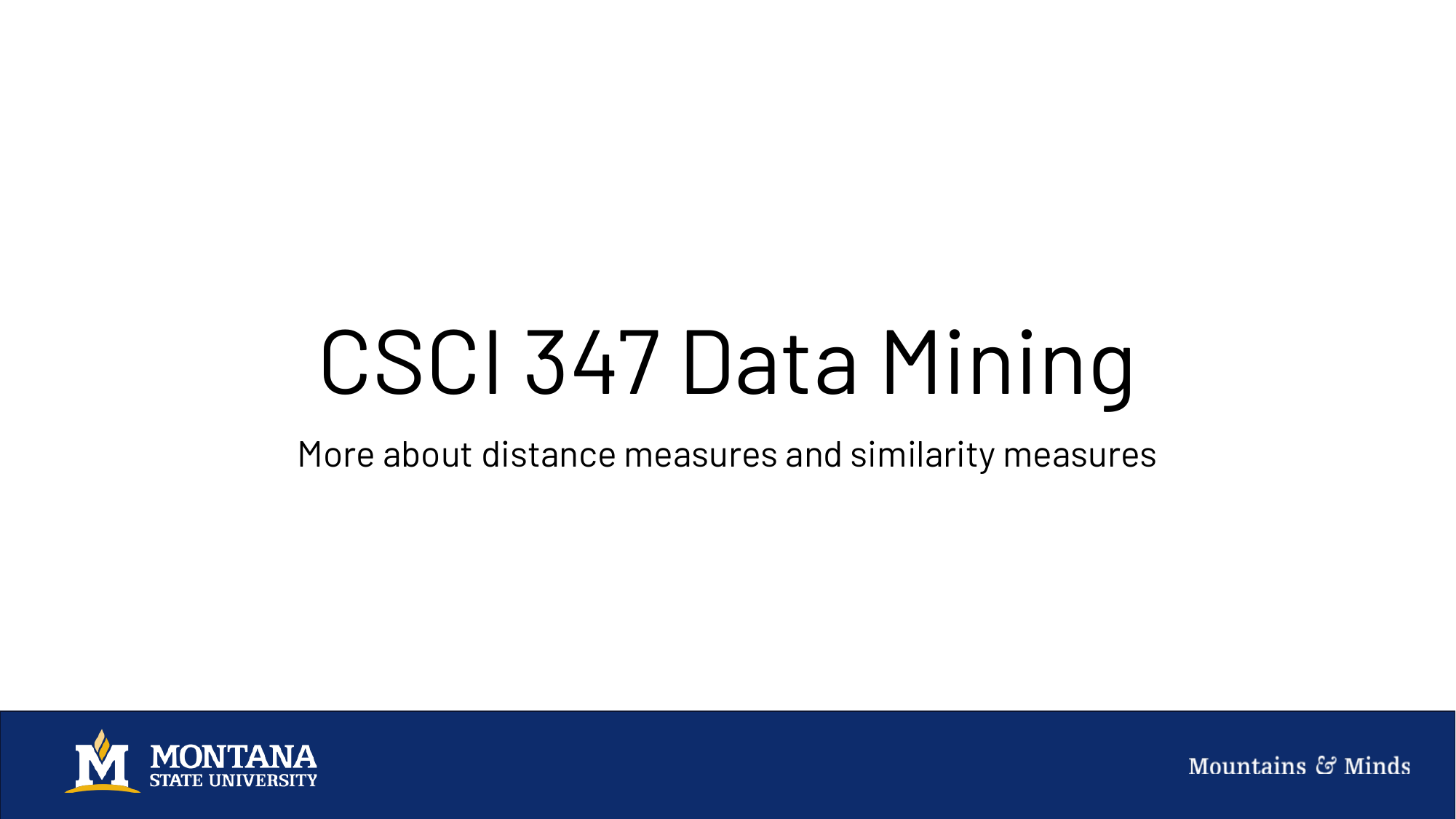

# CSCI 347 Data Mining
More about distance measures and similarity measures